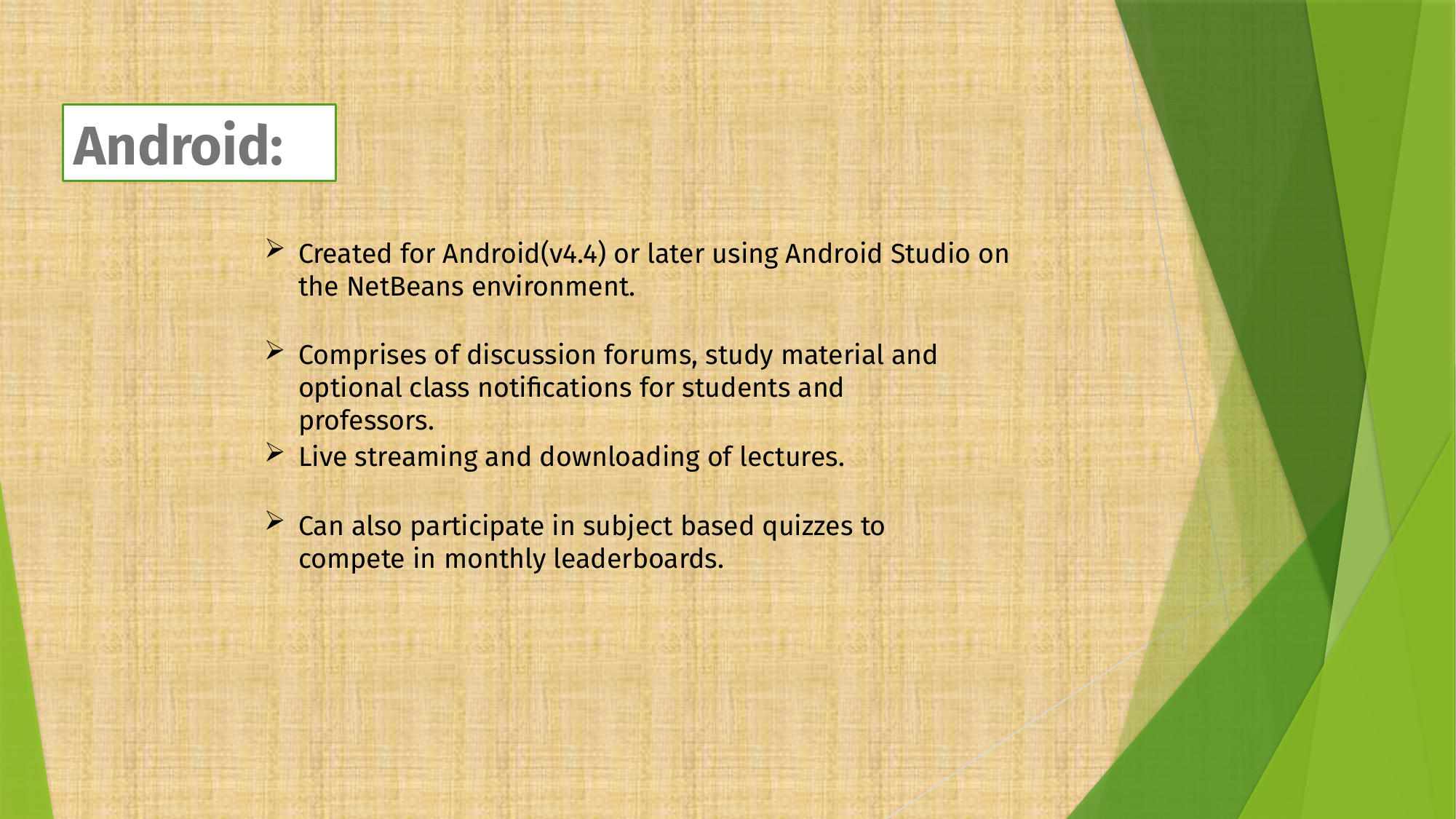

Android:

Created for Android(v4.4) or later using Android Studio on the NetBeans environment.
Comprises of discussion forums, study material and optional class notifications for students and professors.
Live streaming and downloading of lectures.
Can also participate in subject based quizzes to compete in monthly leaderboards.